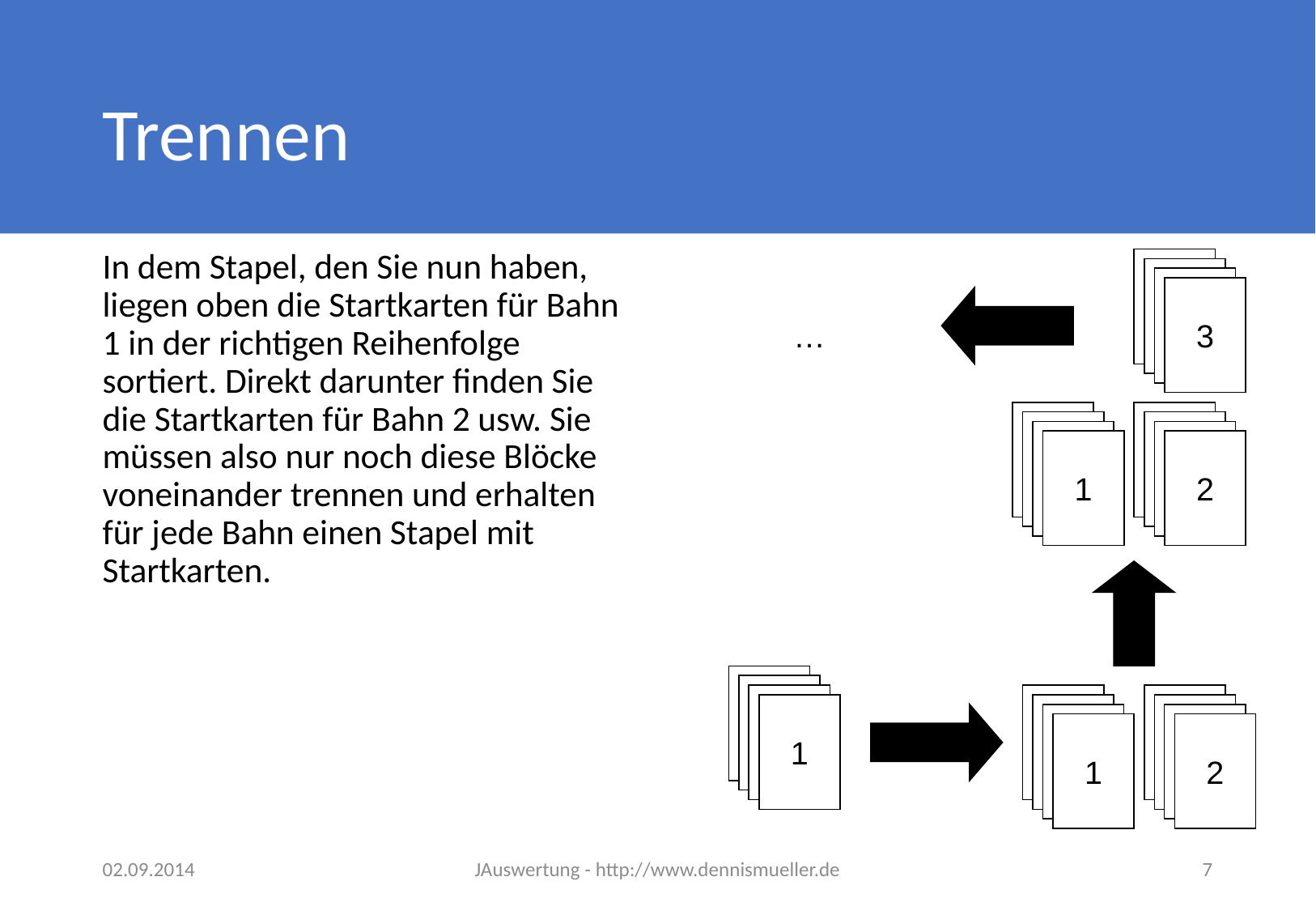

# Trennen
In dem Stapel, den Sie nun haben, liegen oben die Startkarten für Bahn 1 in der richtigen Reihenfolge sortiert. Direkt darunter finden Sie die Startkarten für Bahn 2 usw. Sie müssen also nur noch diese Blöcke voneinander trennen und erhalten für jede Bahn einen Stapel mit Startkarten.
2
2
2
…
3

3
4
3
4
3
4
1
2

4
4
4
3
4
1
3
4

3
4
1
2
02.09.2014
JAuswertung - http://www.dennismueller.de
7